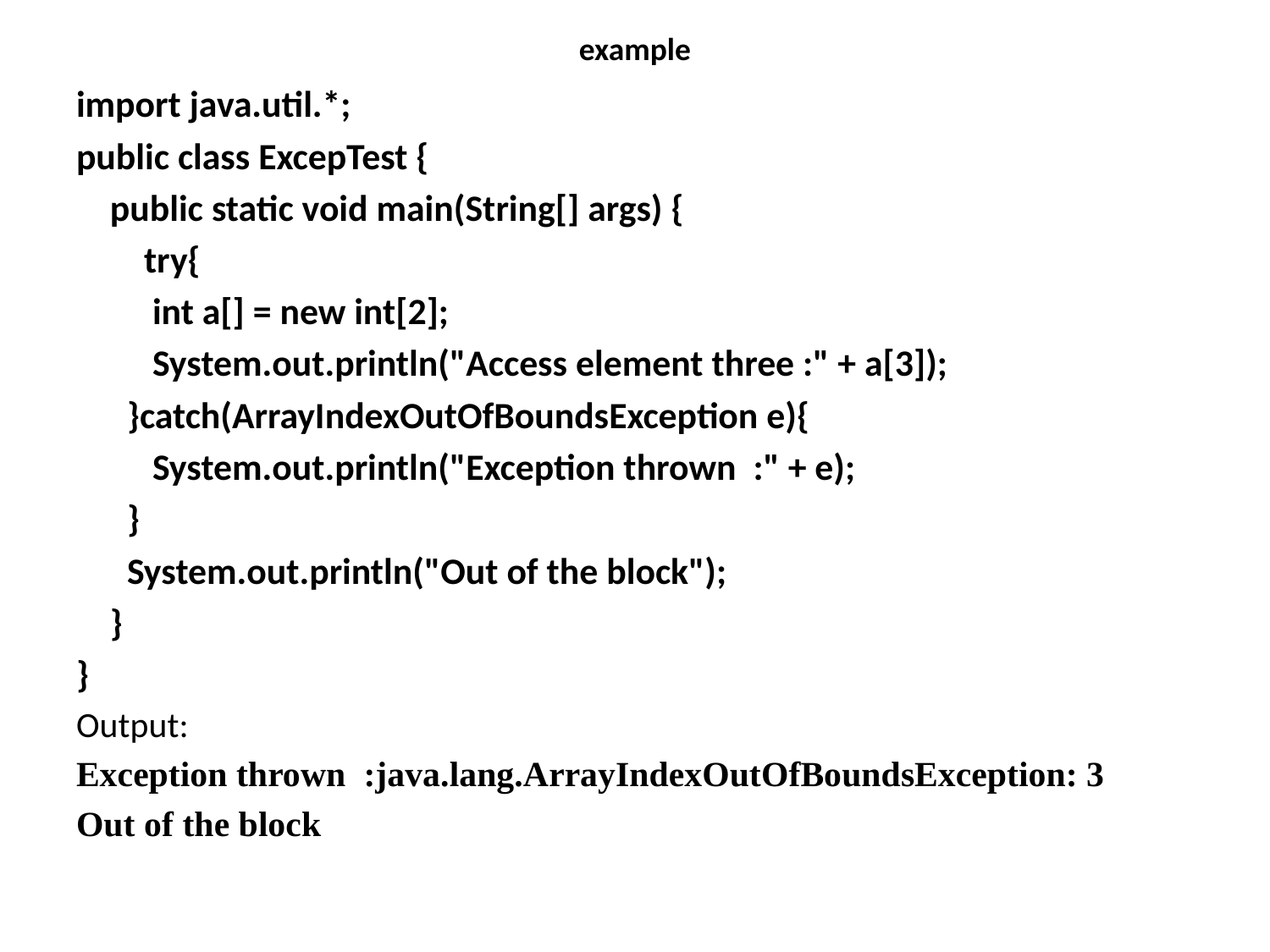

# example
import java.util.*;
public class ExcepTest {
    public static void main(String[] args) {
        try{
         int a[] = new int[2];
         System.out.println("Access element three :" + a[3]);
      }catch(ArrayIndexOutOfBoundsException e){
         System.out.println("Exception thrown  :" + e);
      }
      System.out.println("Out of the block");
    }
}
Output:
Exception thrown  :java.lang.ArrayIndexOutOfBoundsException: 3
Out of the block